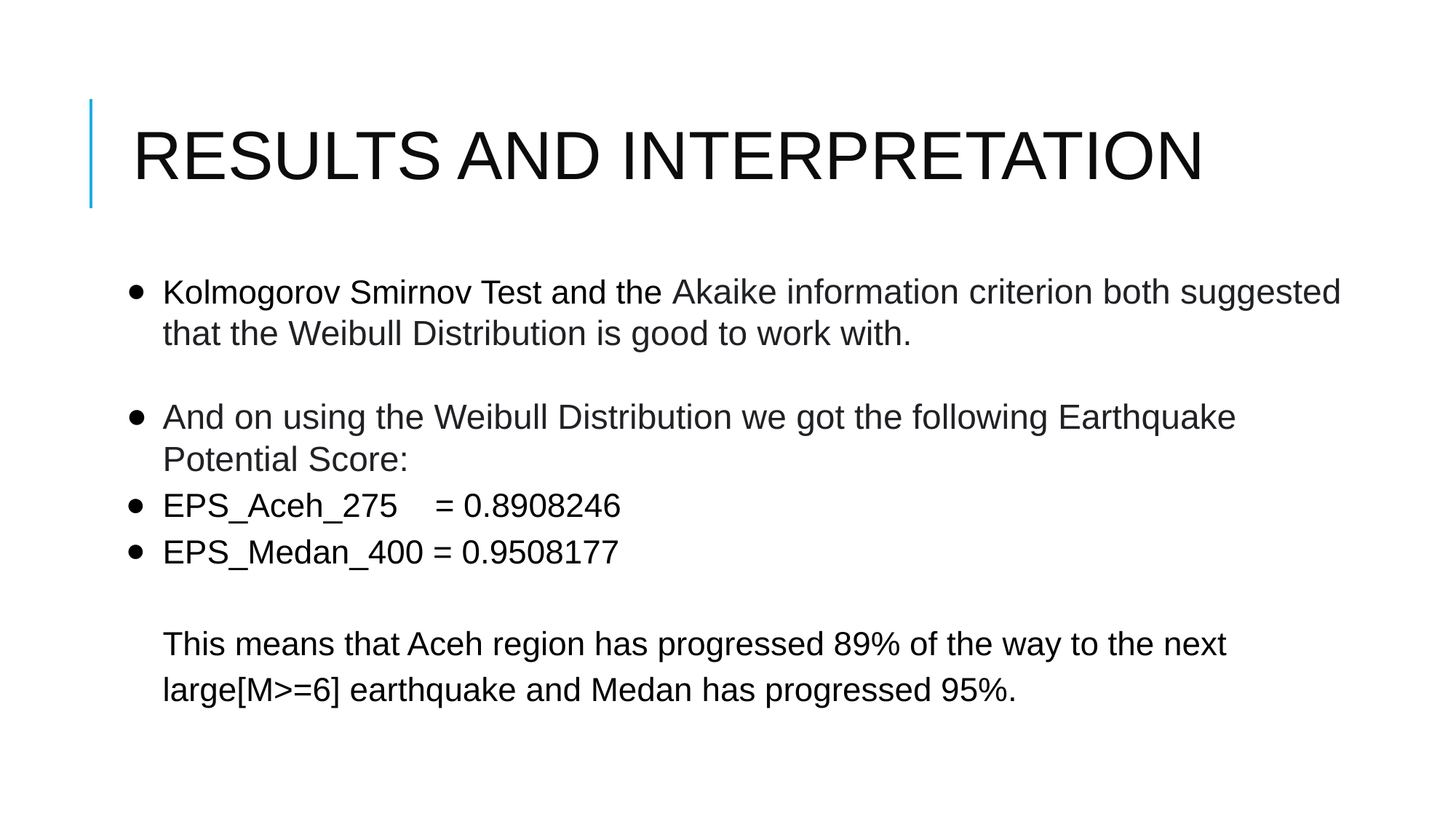

# RESULTS AND INTERPRETATION
Kolmogorov Smirnov Test and the Akaike information criterion both suggested that the Weibull Distribution is good to work with.

And on using the Weibull Distribution we got the following Earthquake Potential Score:
EPS_Aceh_275    = 0.8908246
EPS_Medan_400 = 0.9508177

This means that Aceh region has progressed 89% of the way to the next large[M>=6] earthquake and Medan has progressed 95%.